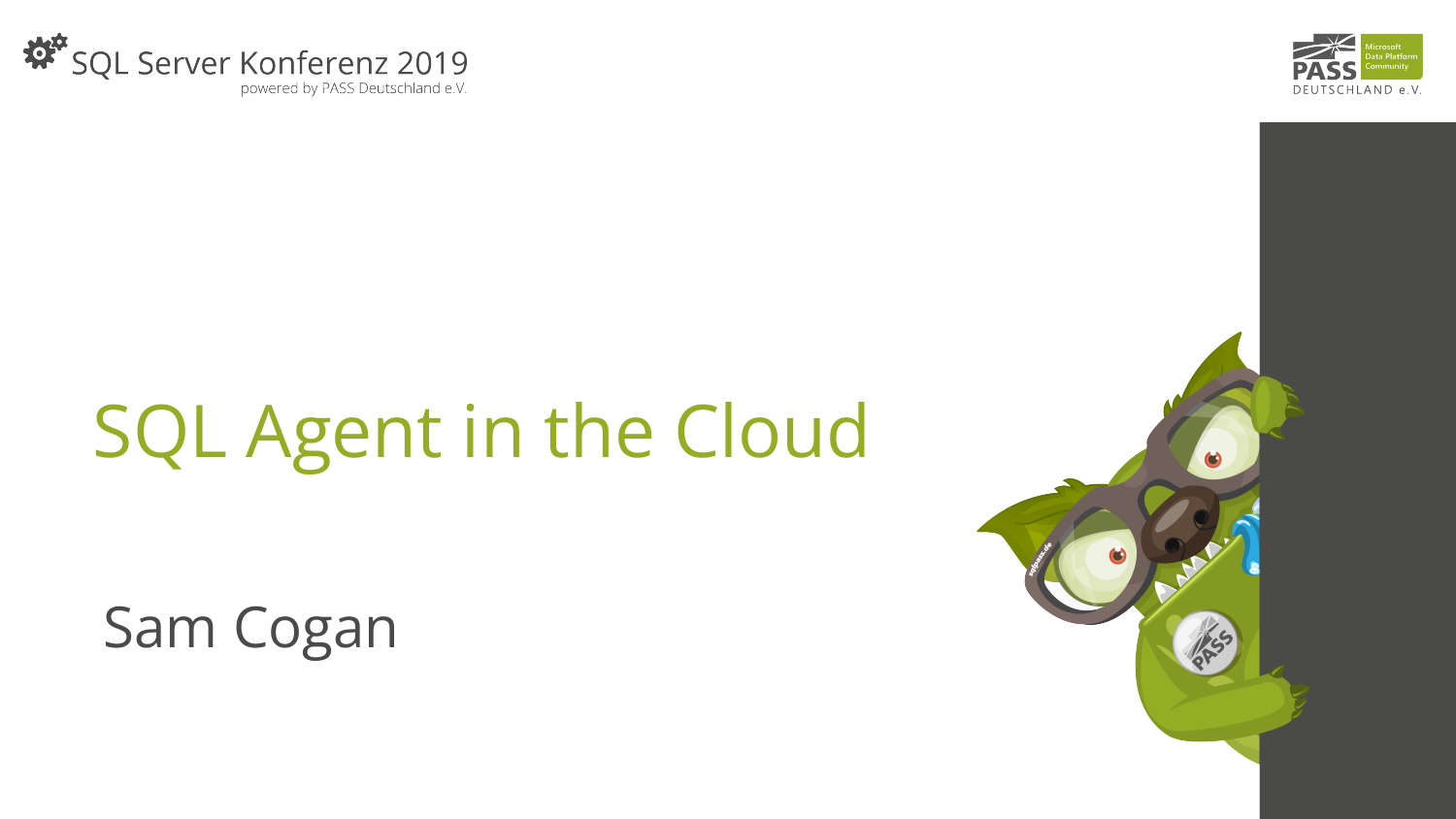

# SQL Agent in the Cloud
Sam Cogan